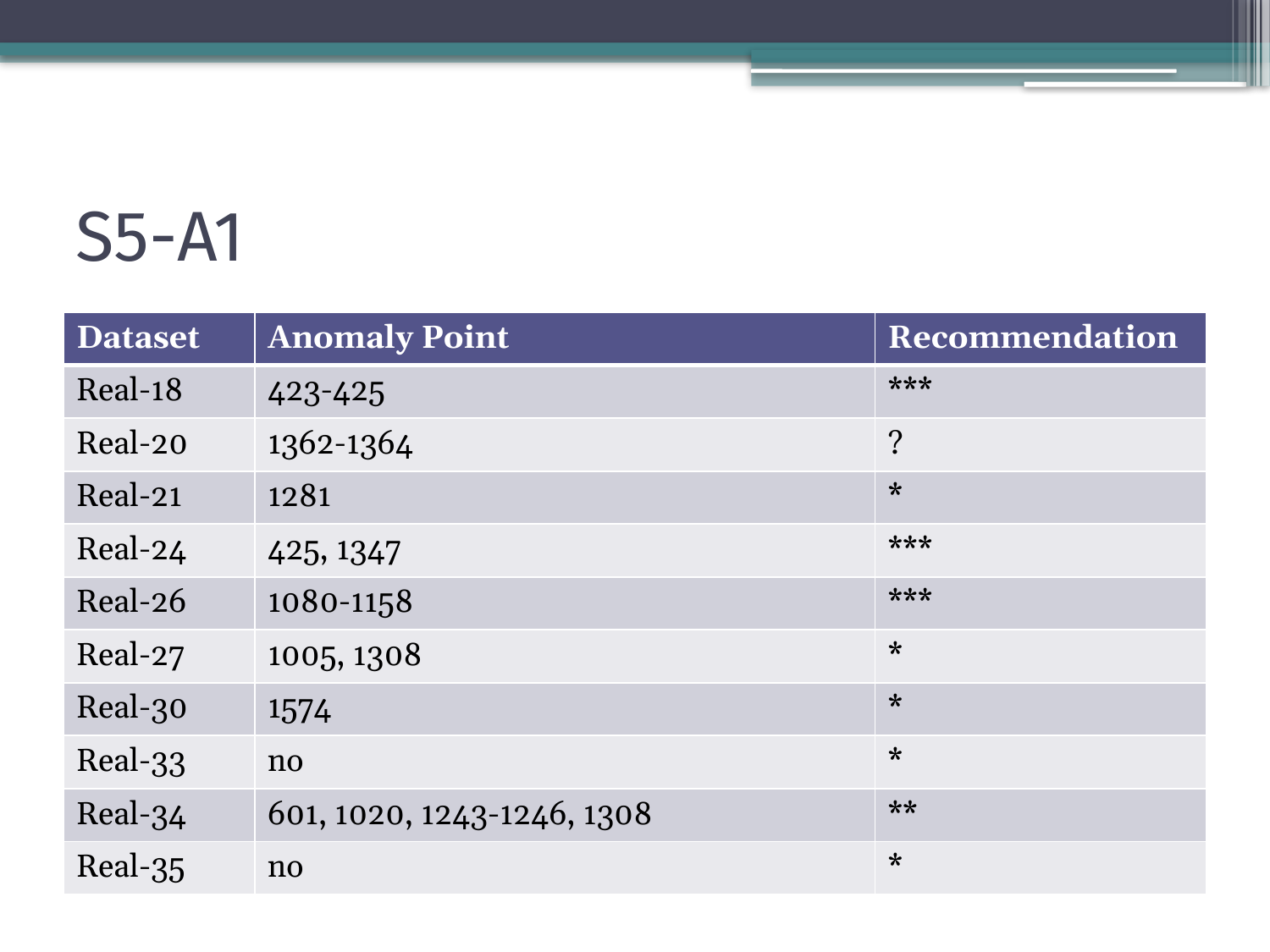

# S5-A1
| Dataset | Anomaly Point | Recommendation |
| --- | --- | --- |
| Real-18 | 423-425 | \*\*\* |
| Real-20 | 1362-1364 | ? |
| Real-21 | 1281 | \* |
| Real-24 | 425, 1347 | \*\*\* |
| Real-26 | 1080-1158 | \*\*\* |
| Real-27 | 1005, 1308 | \* |
| Real-30 | 1574 | \* |
| Real-33 | no | \* |
| Real-34 | 601, 1020, 1243-1246, 1308 | \*\* |
| Real-35 | no | \* |